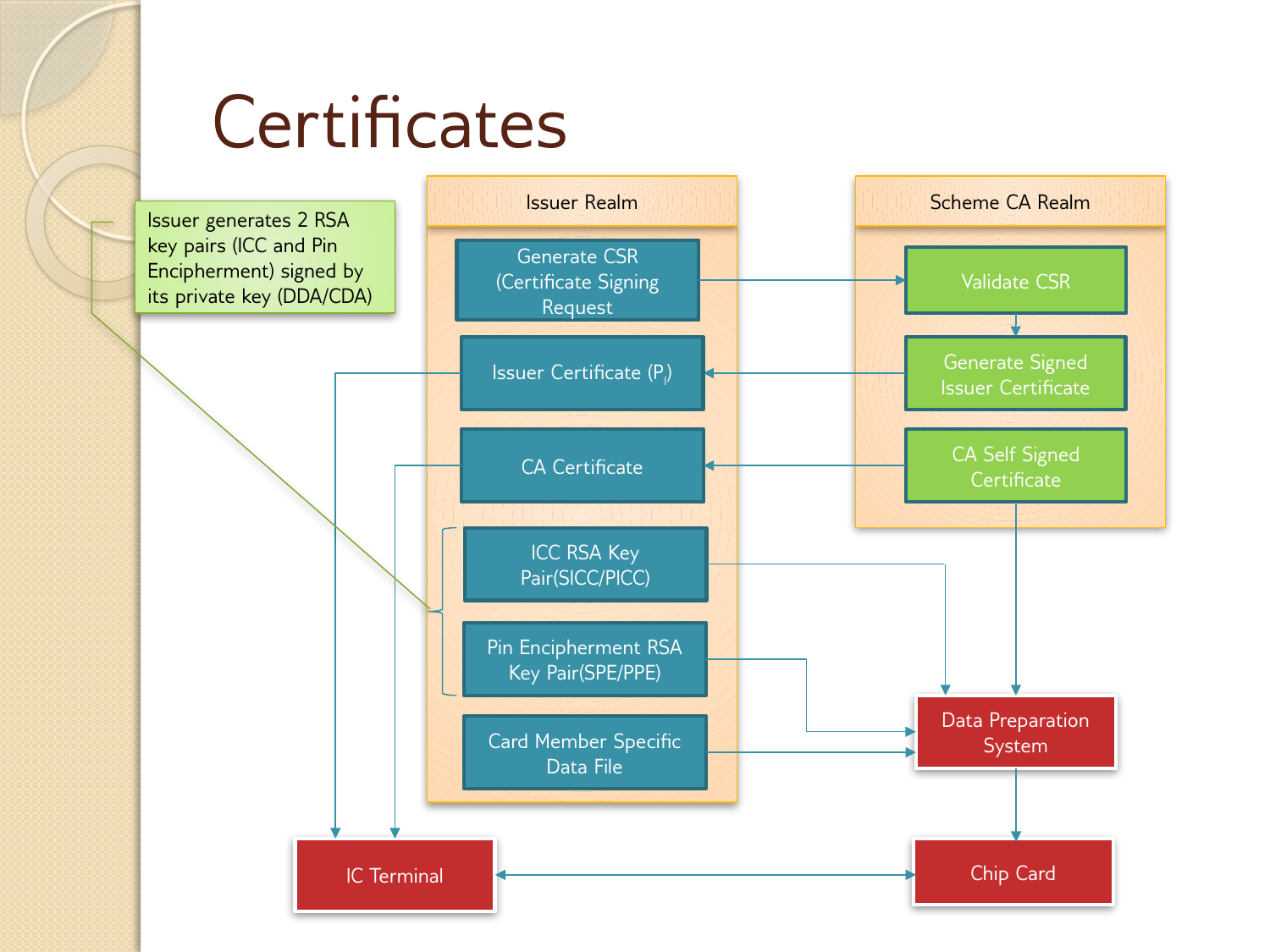

# Certificates
Issuer Realm
Scheme CA Realm
Issuer generates 2 RSA key pairs (ICC and Pin Encipherment) signed by its private key (DDA/CDA)

Generate CSR (Certificate Signing Request
Validate CSR
Issuer Certificate (PI)
Generate Signed Issuer Certificate
CA Self Signed Certificate
CA Certificate

ICC RSA Key Pair(SICC/PICC)
Pin Encipherment RSA Key Pair(SPE/PPE)
Data Preparation System
Card Member Specific Data File
IC Terminal
Chip Card